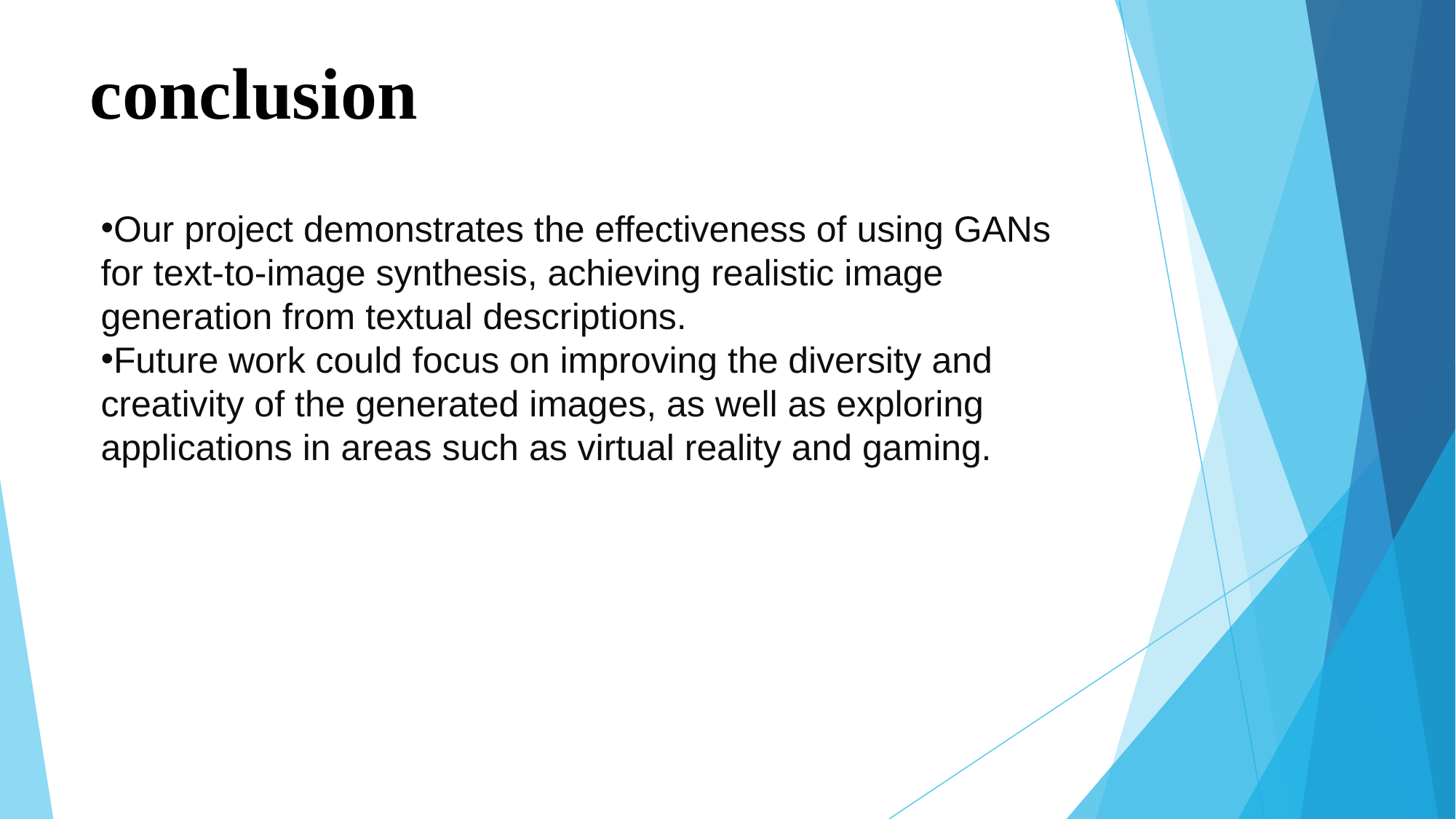

# conclusion
Our project demonstrates the effectiveness of using GANs for text-to-image synthesis, achieving realistic image generation from textual descriptions.
Future work could focus on improving the diversity and creativity of the generated images, as well as exploring applications in areas such as virtual reality and gaming.